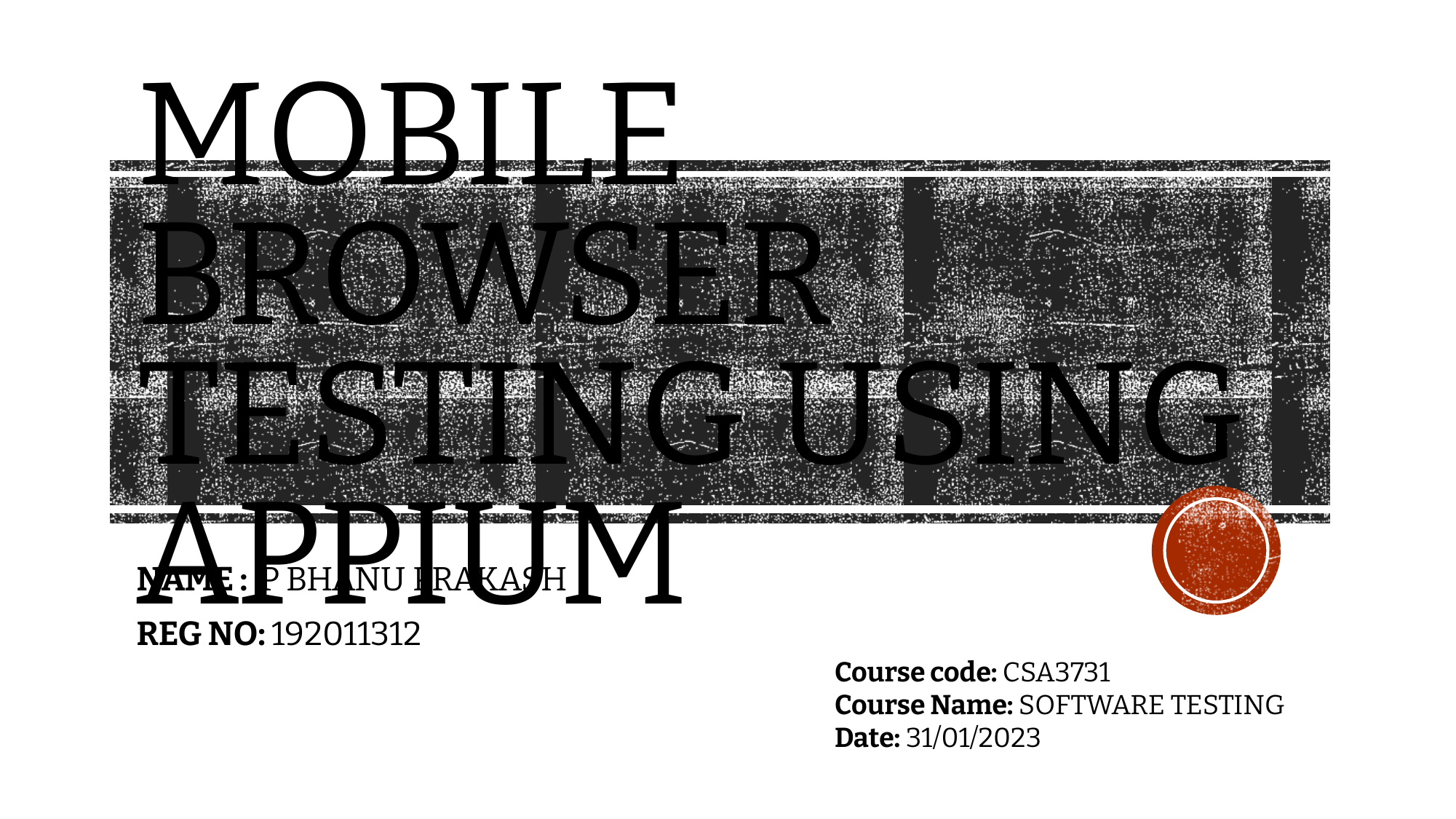

# Mobile browser testing using appium
NAME :  P BHANU PRAKASH
REG NO: 192011312
Course code: CSA3731
Course Name: SOFTWARE TESTING
Date: 31/01/2023